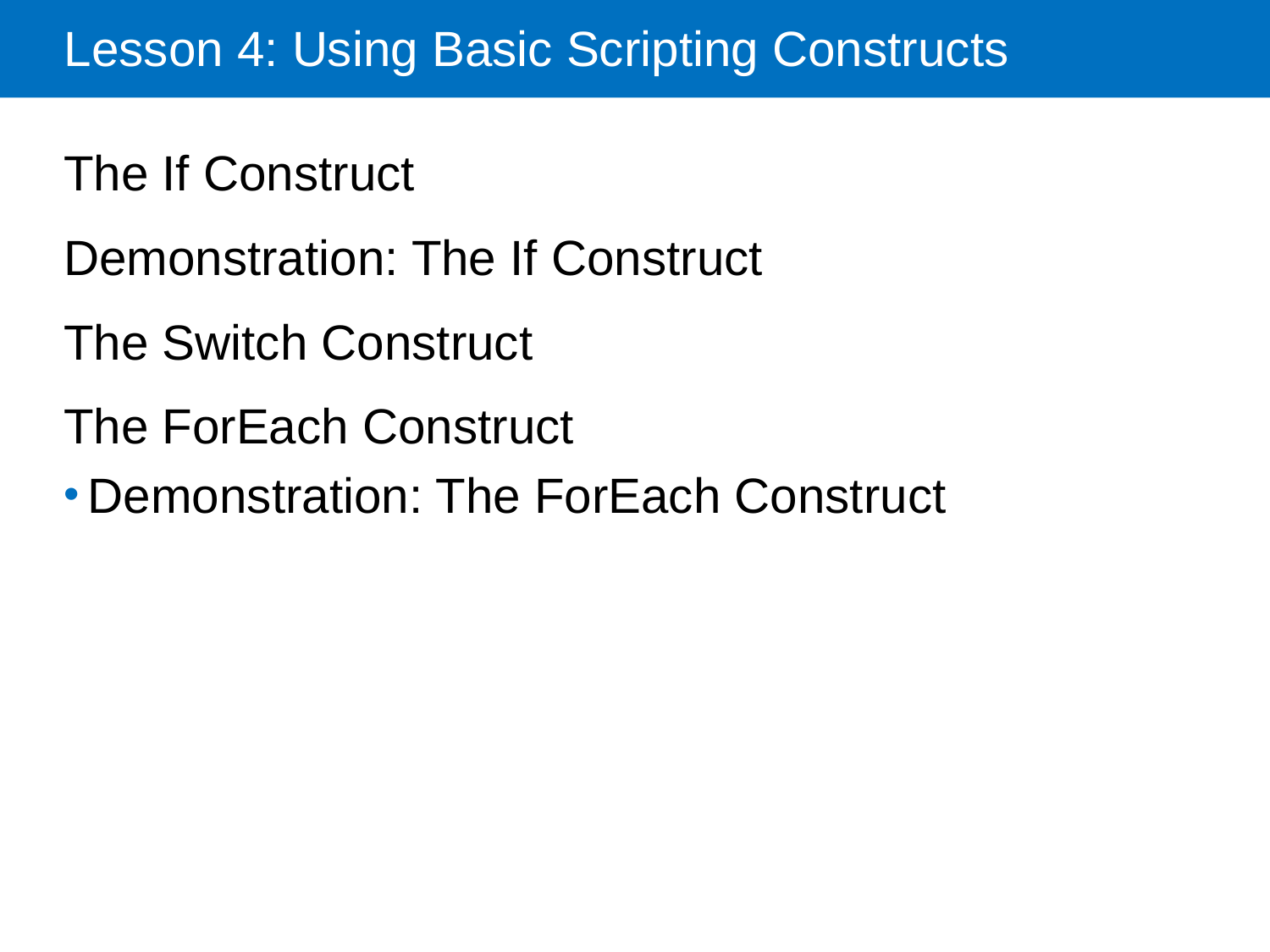

# Lesson 4: Using Basic Scripting Constructs
The If Construct
Demonstration: The If Construct
The Switch Construct
The ForEach Construct
Demonstration: The ForEach Construct